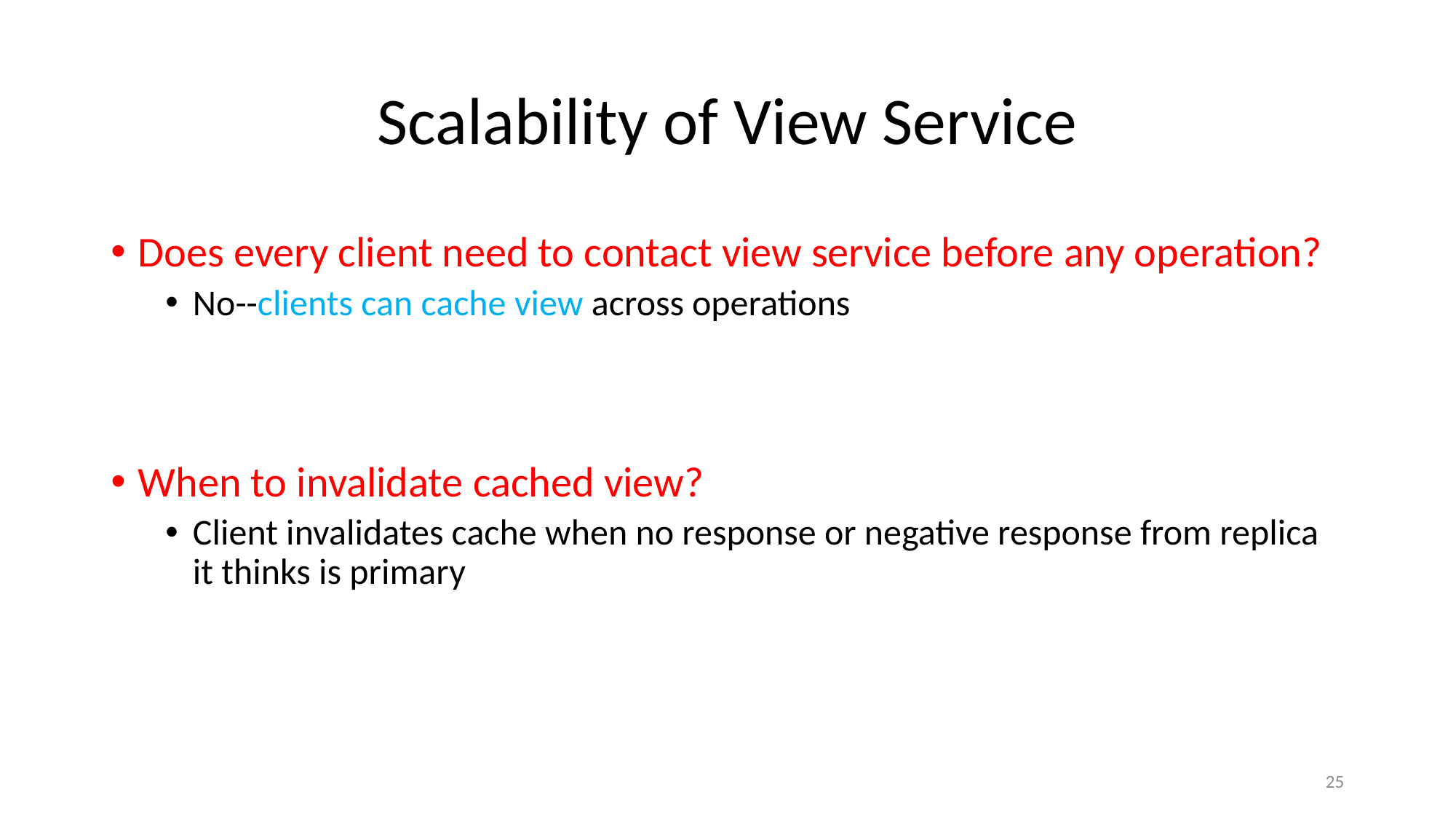

# Scalability of View Service
Does every client need to contact view service before any operation?
No--clients can cache view across operations

When to invalidate cached view?
Client invalidates cache when no response or negative response from replica it thinks is primary
25